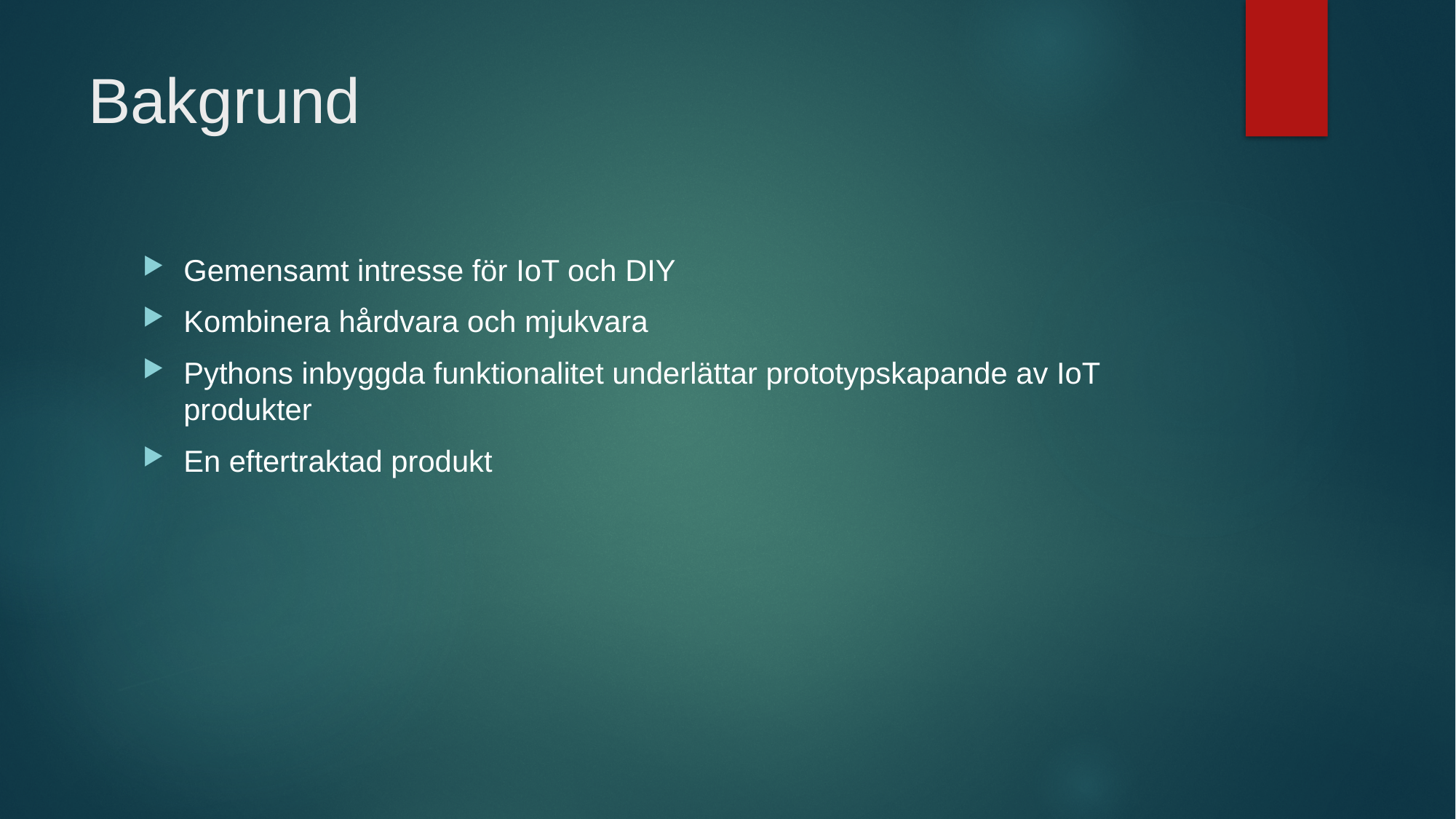

# Bakgrund
Gemensamt intresse för IoT och DIY
Kombinera hårdvara och mjukvara
Pythons inbyggda funktionalitet underlättar prototypskapande av IoT produkter
En eftertraktad produkt